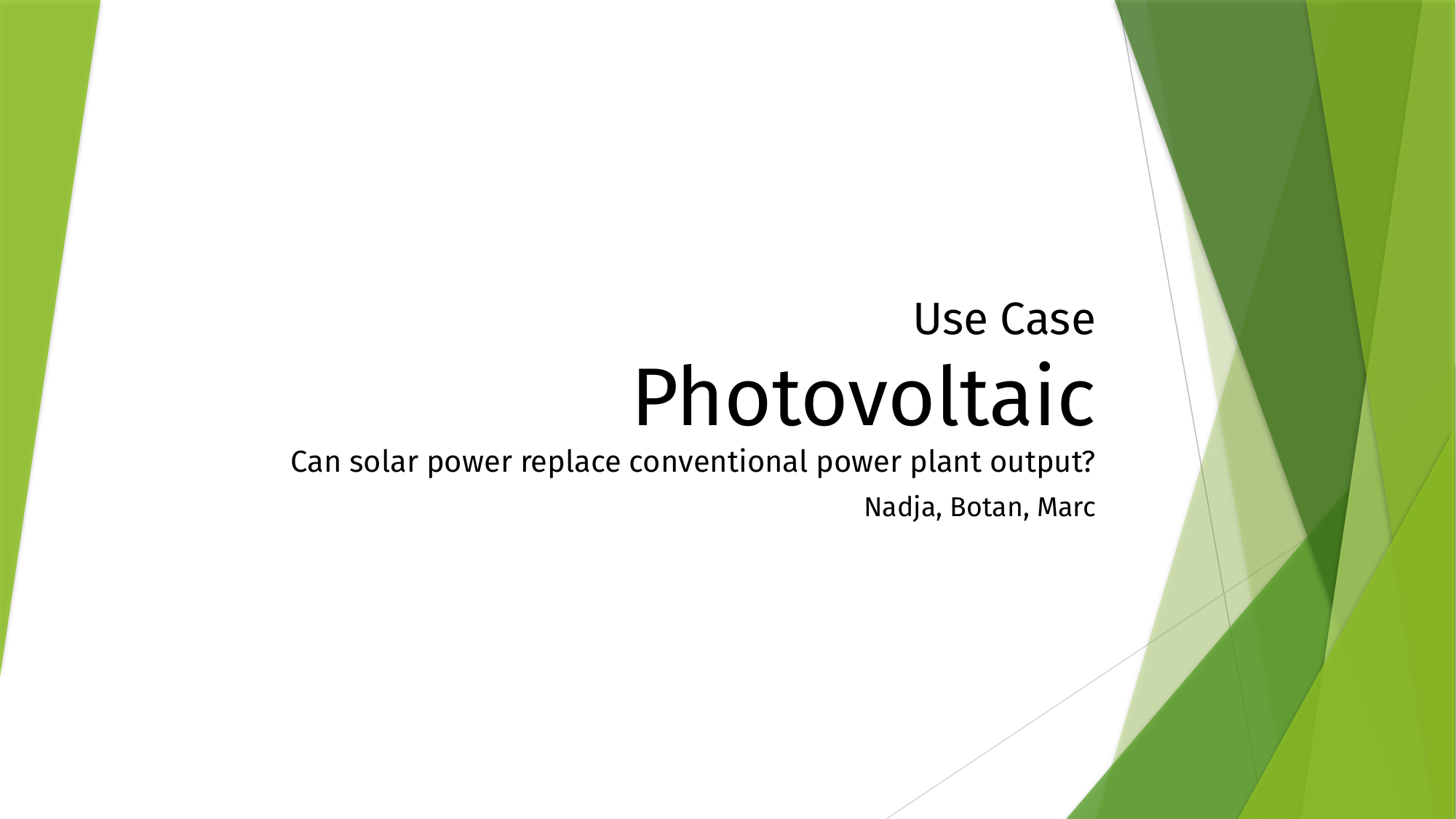

# Use Case Photovoltaic Can solar power replace conventional power plant output?
Nadja, Botan, Marc